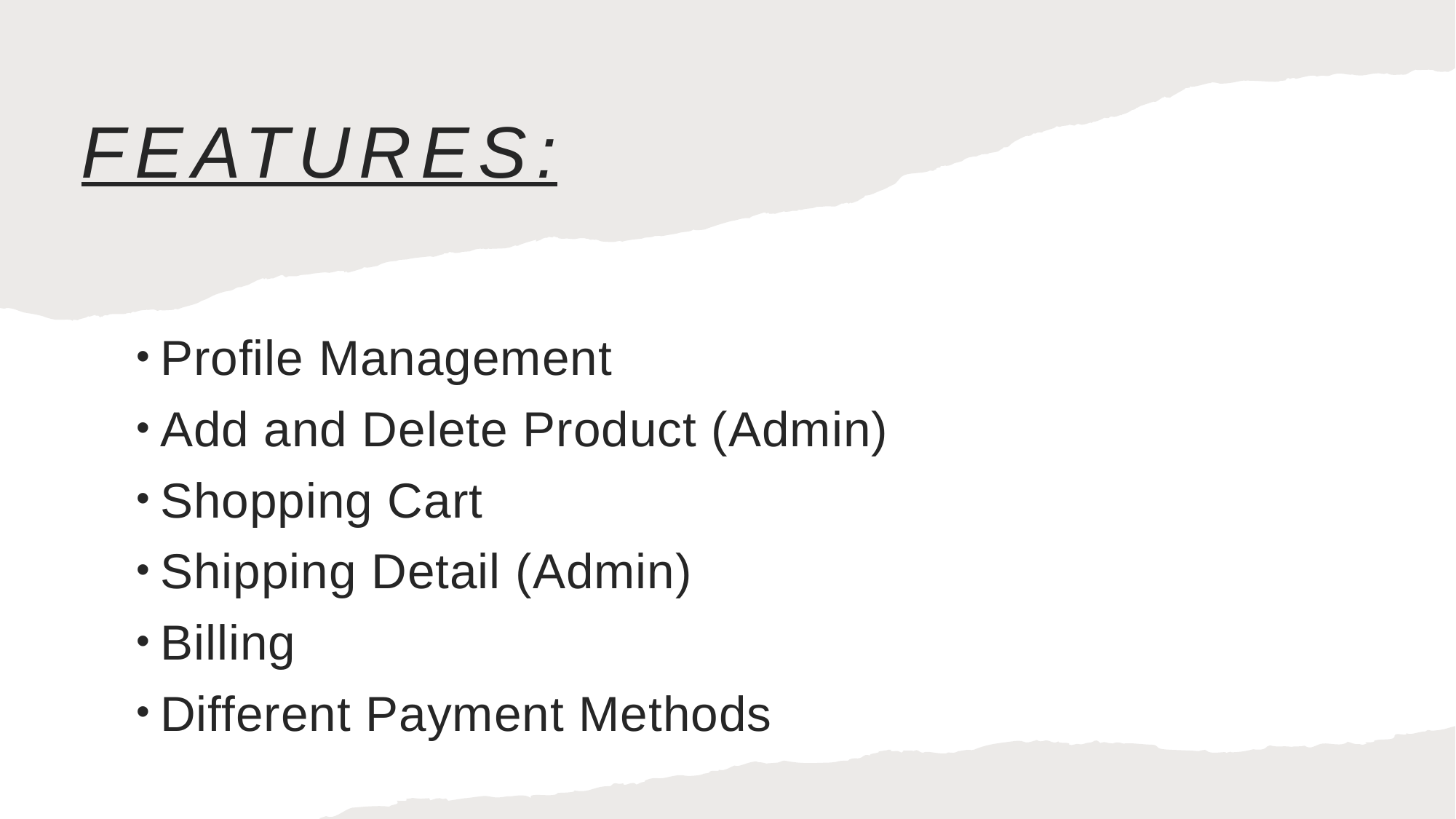

# FEATURES:
Profile Management
Add and Delete Product (Admin)
Shopping Cart
Shipping Detail (Admin)
Billing
Different Payment Methods